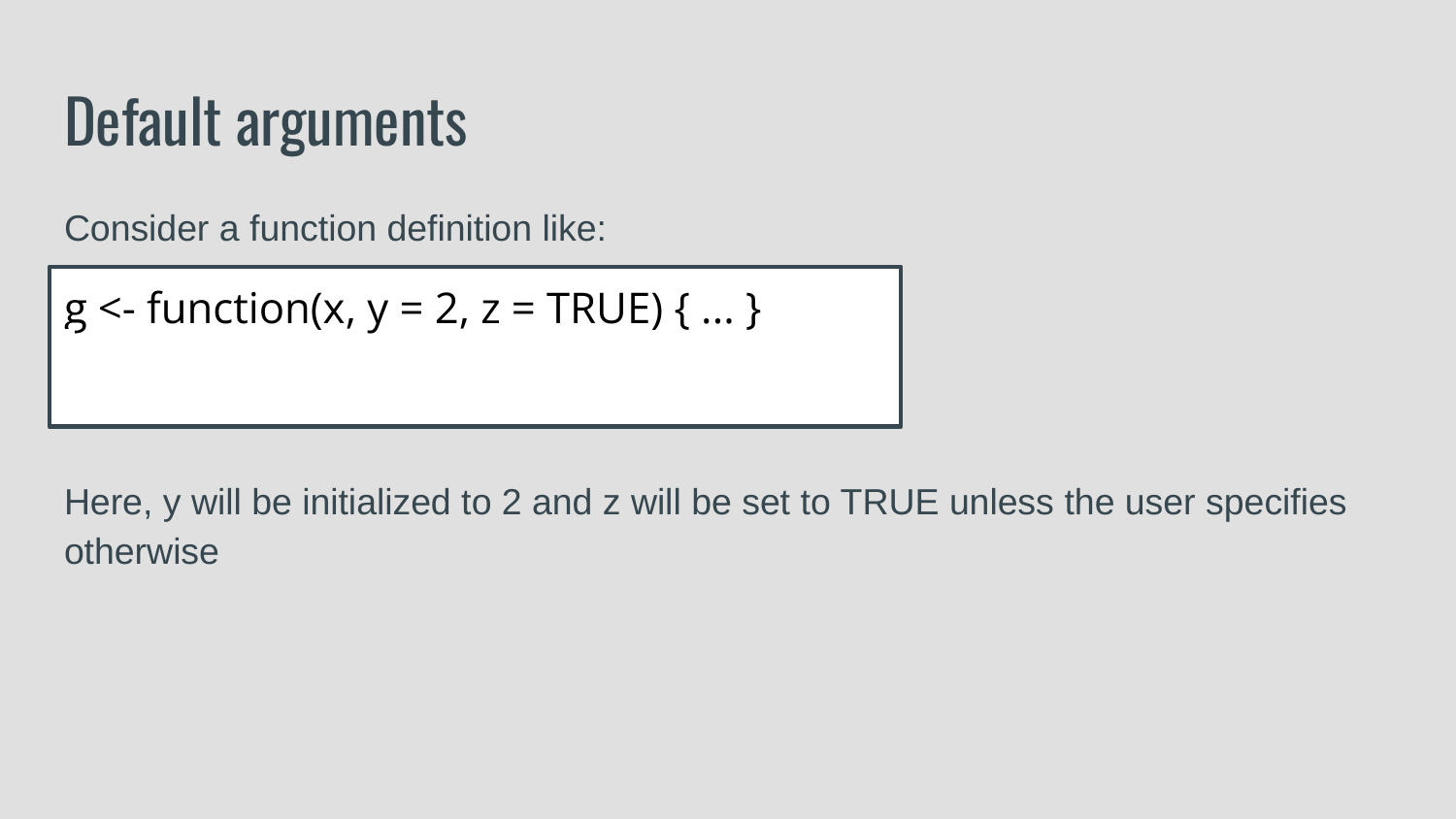

# Default arguments

Consider a function definition like:
g <- function(x, y = 2, z = TRUE) { ... }

Here, y will be initialized to 2 and z will be set to TRUE unless the user specifies otherwise